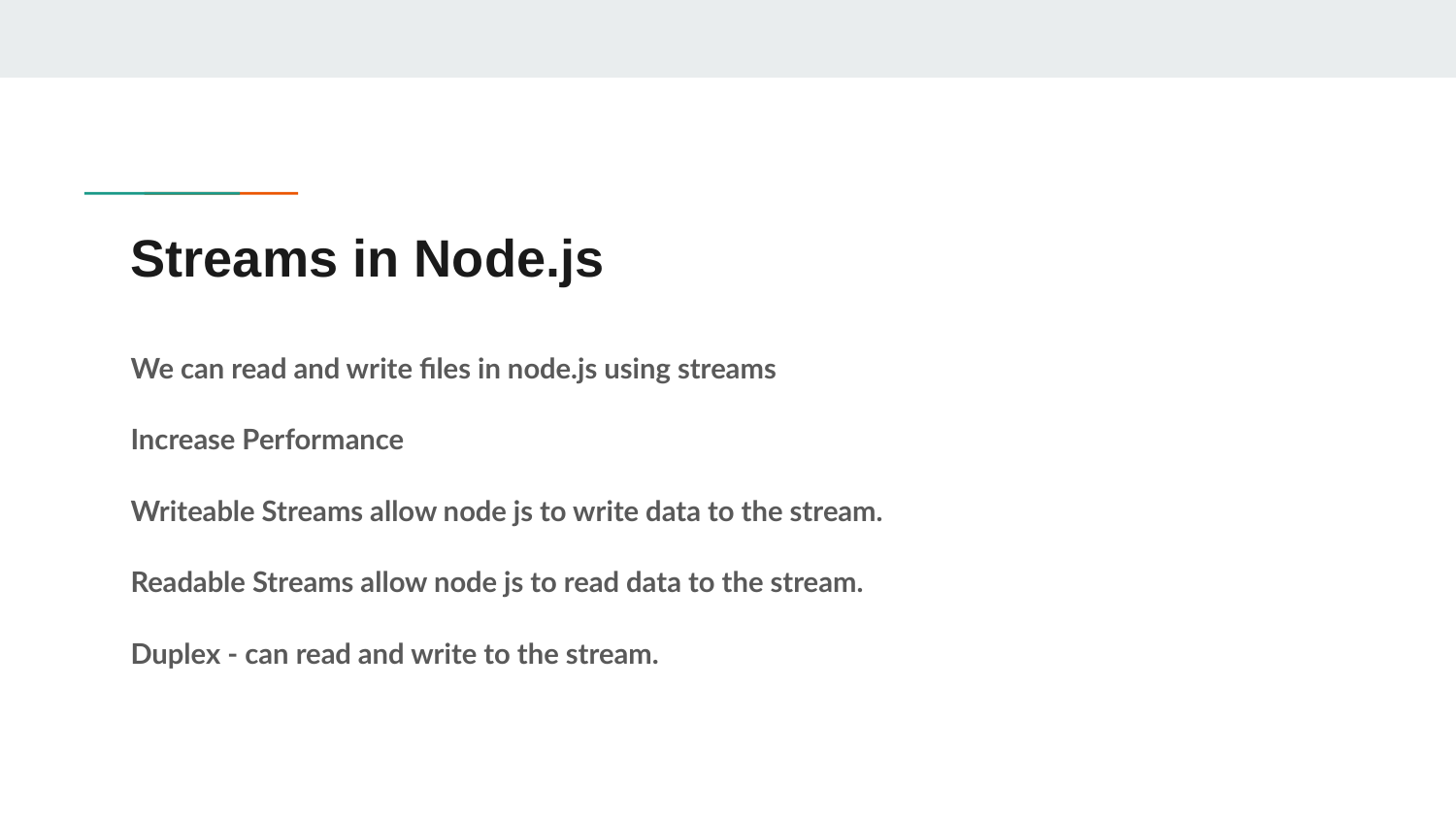

# Streams in Node.js
We can read and write files in node.js using streams
Increase Performance
Writeable Streams allow node js to write data to the stream.
Readable Streams allow node js to read data to the stream.
Duplex - can read and write to the stream.